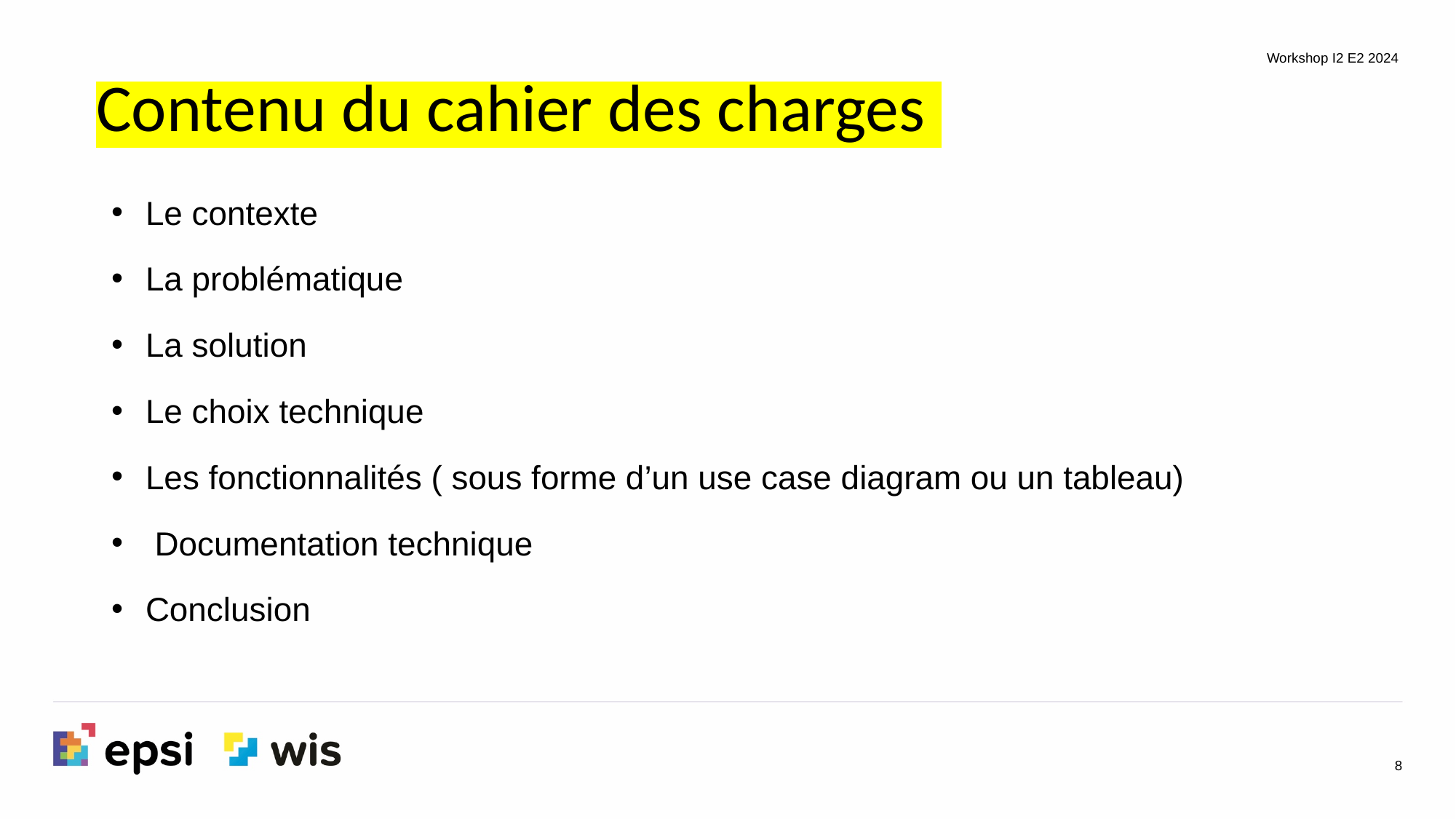

Contenu du cahier des charges
Workshop I2 E2 2024
Le contexte
La problématique
La solution
Le choix technique
Les fonctionnalités ( sous forme d’un use case diagram ou un tableau)
 Documentation technique
Conclusion

8